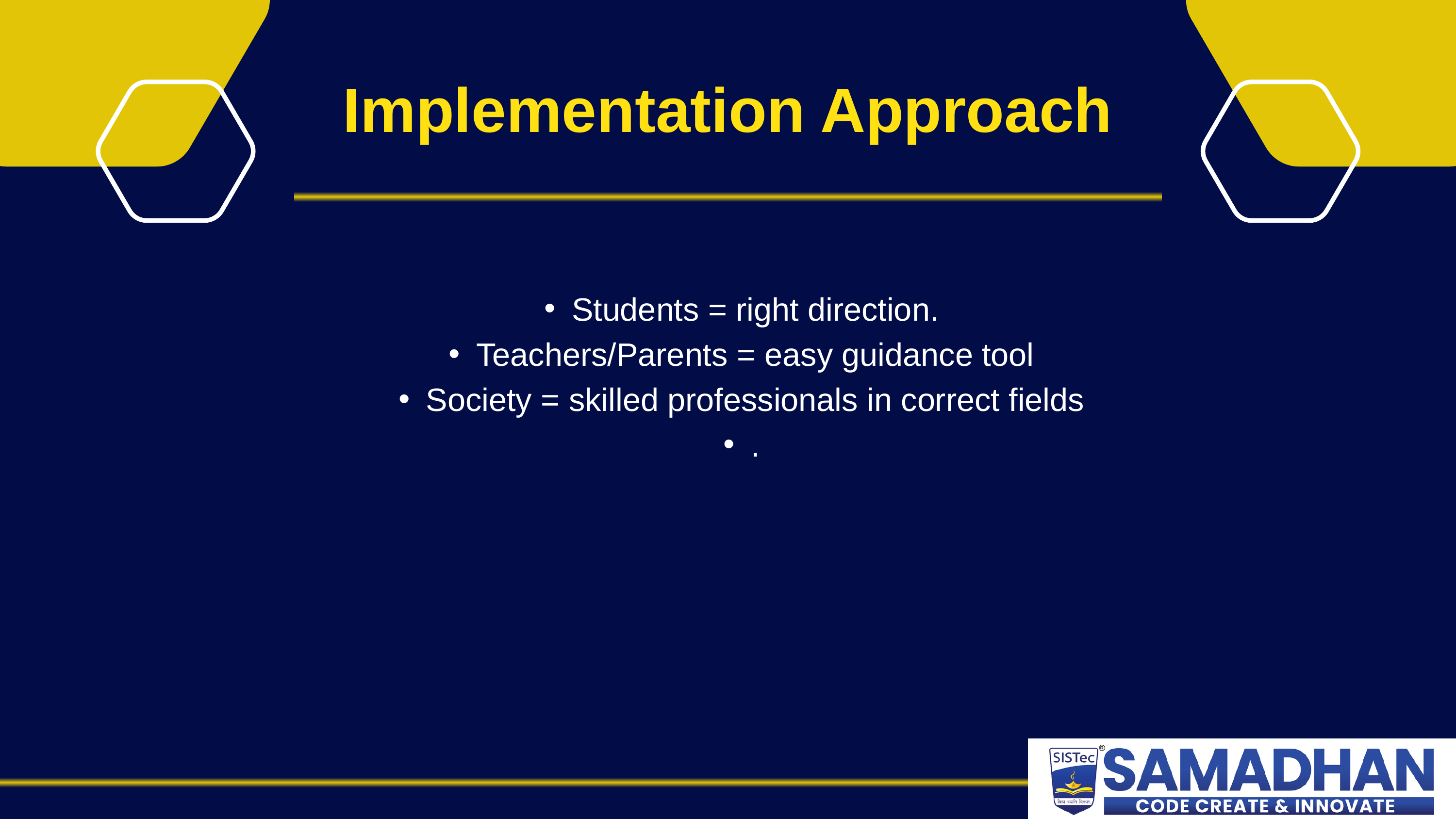

Implementation Approach

Students = right direction.
Teachers/Parents = easy guidance tool
Society = skilled professionals in correct fields
.